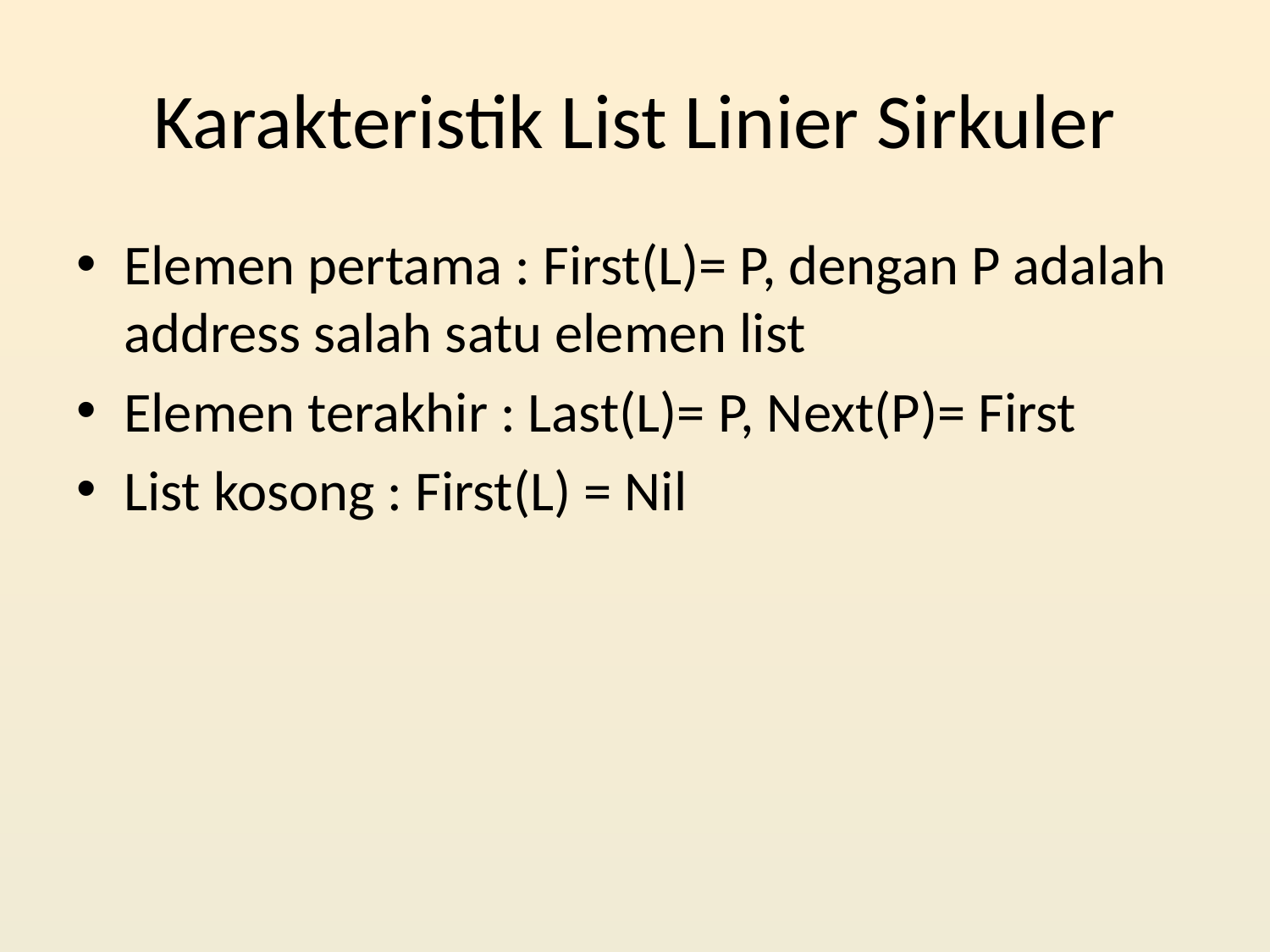

# Karakteristik List Linier Sirkuler
Elemen pertama : First(L)= P, dengan P adalah address salah satu elemen list
Elemen terakhir : Last(L)= P, Next(P)= First
List kosong : First(L) = Nil